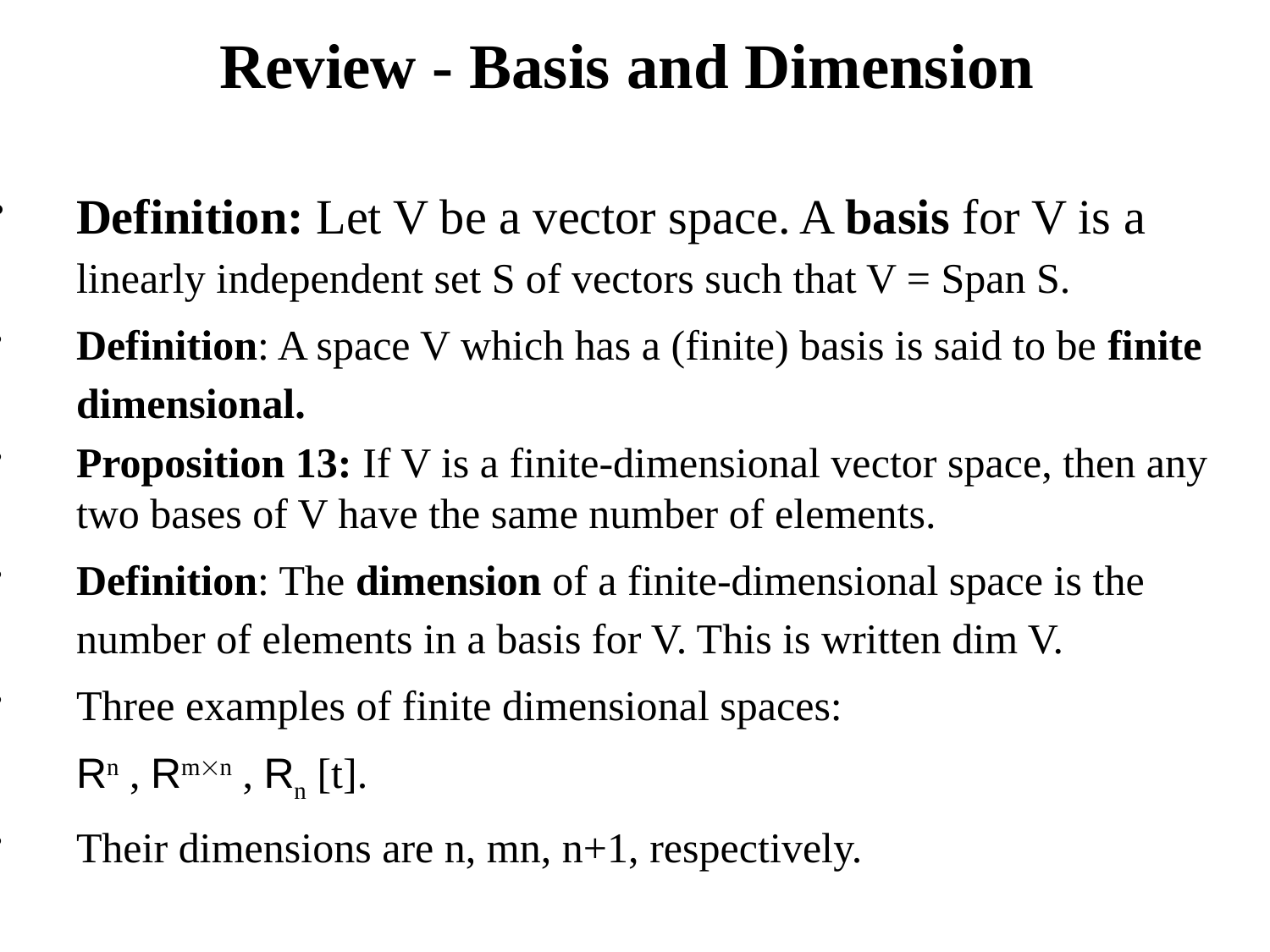

# Review - Basis and Dimension
Definition: Let V be a vector space. A basis for V is a linearly independent set S of vectors such that V = Span S.
Definition: A space V which has a (finite) basis is said to be finite dimensional.
Proposition 13: If V is a finite-dimensional vector space, then any two bases of V have the same number of elements.
Definition: The dimension of a finite-dimensional space is the number of elements in a basis for V. This is written dim V.
Three examples of finite dimensional spaces:
  	Rn , Rm×n , Rn [t].
Their dimensions are n, mn, n+1, respectively.